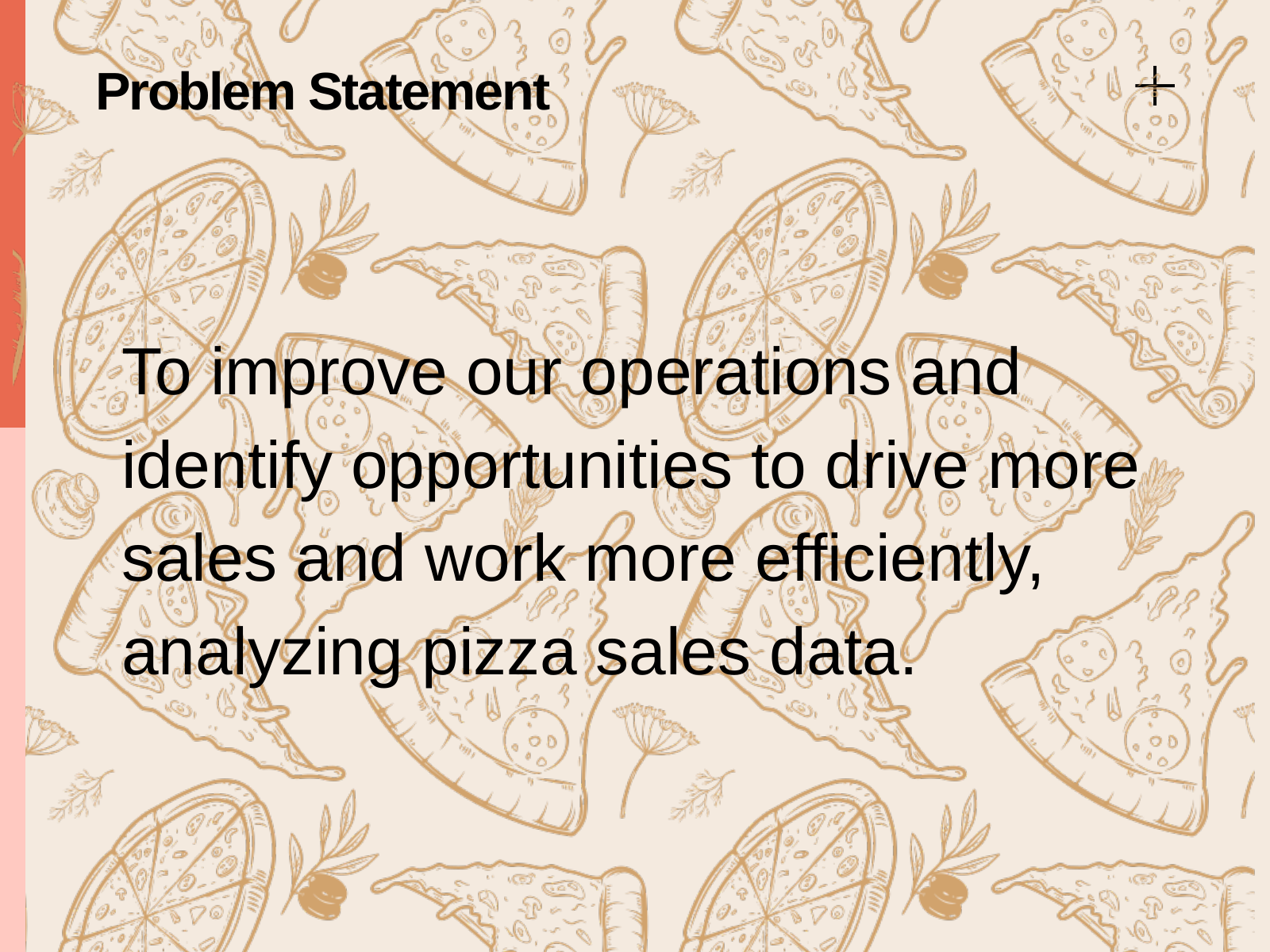

Problem Statement

To improve our operations and identify opportunities to drive more sales and work more efficiently, analyzing pizza sales data.